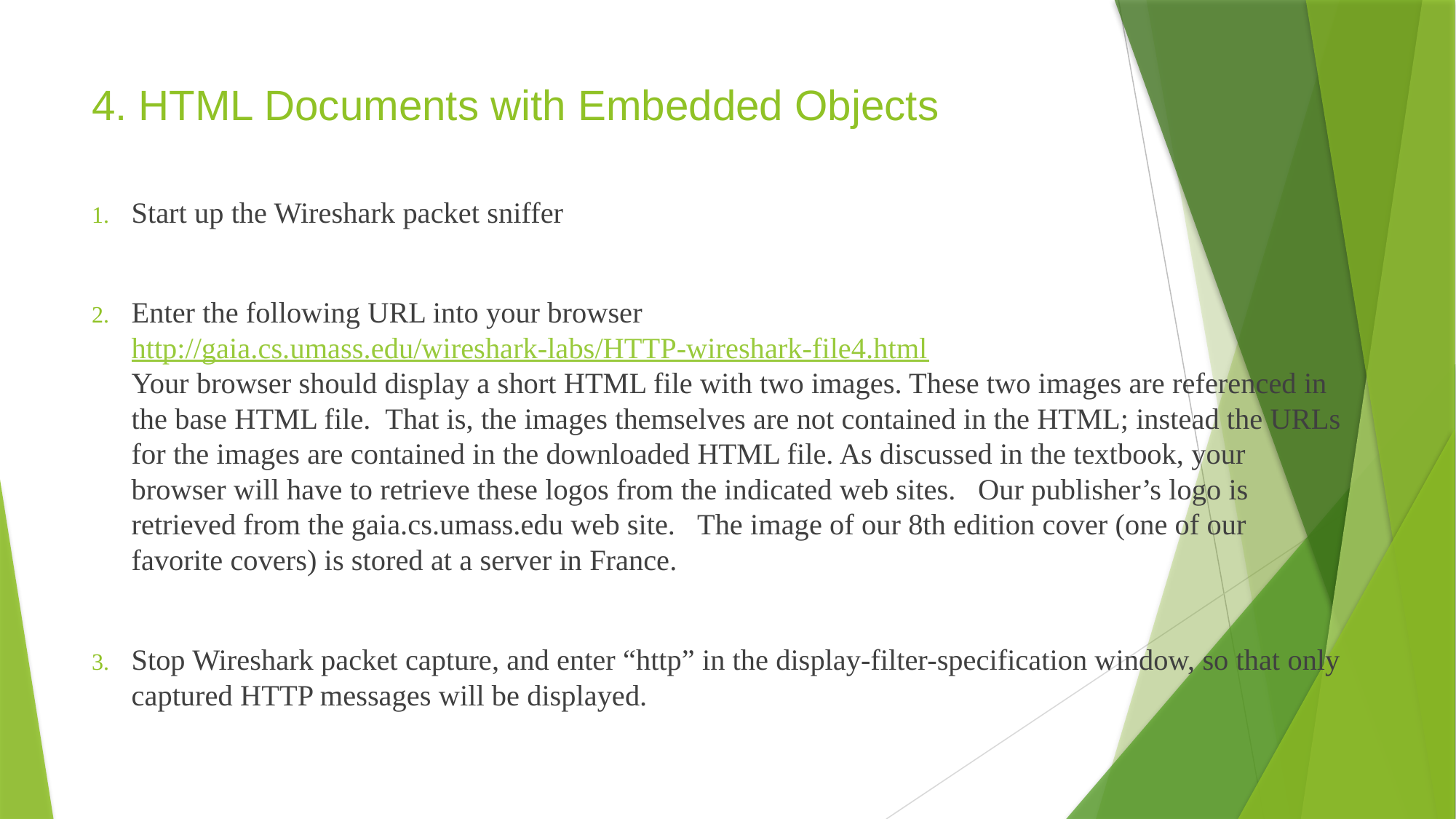

# 4. HTML Documents with Embedded Objects
Start up the Wireshark packet sniffer

Enter the following URL into your browser
http://gaia.cs.umass.edu/wireshark-labs/HTTP-wireshark-file4.html
Your browser should display a short HTML file with two images. These two images are referenced in the base HTML file.  That is, the images themselves are not contained in the HTML; instead the URLs for the images are contained in the downloaded HTML file. As discussed in the textbook, your browser will have to retrieve these logos from the indicated web sites.   Our publisher’s logo is retrieved from the gaia.cs.umass.edu web site.   The image of our 8th edition cover (one of our favorite covers) is stored at a server in France.

Stop Wireshark packet capture, and enter “http” in the display-filter-specification window, so that only captured HTTP messages will be displayed.